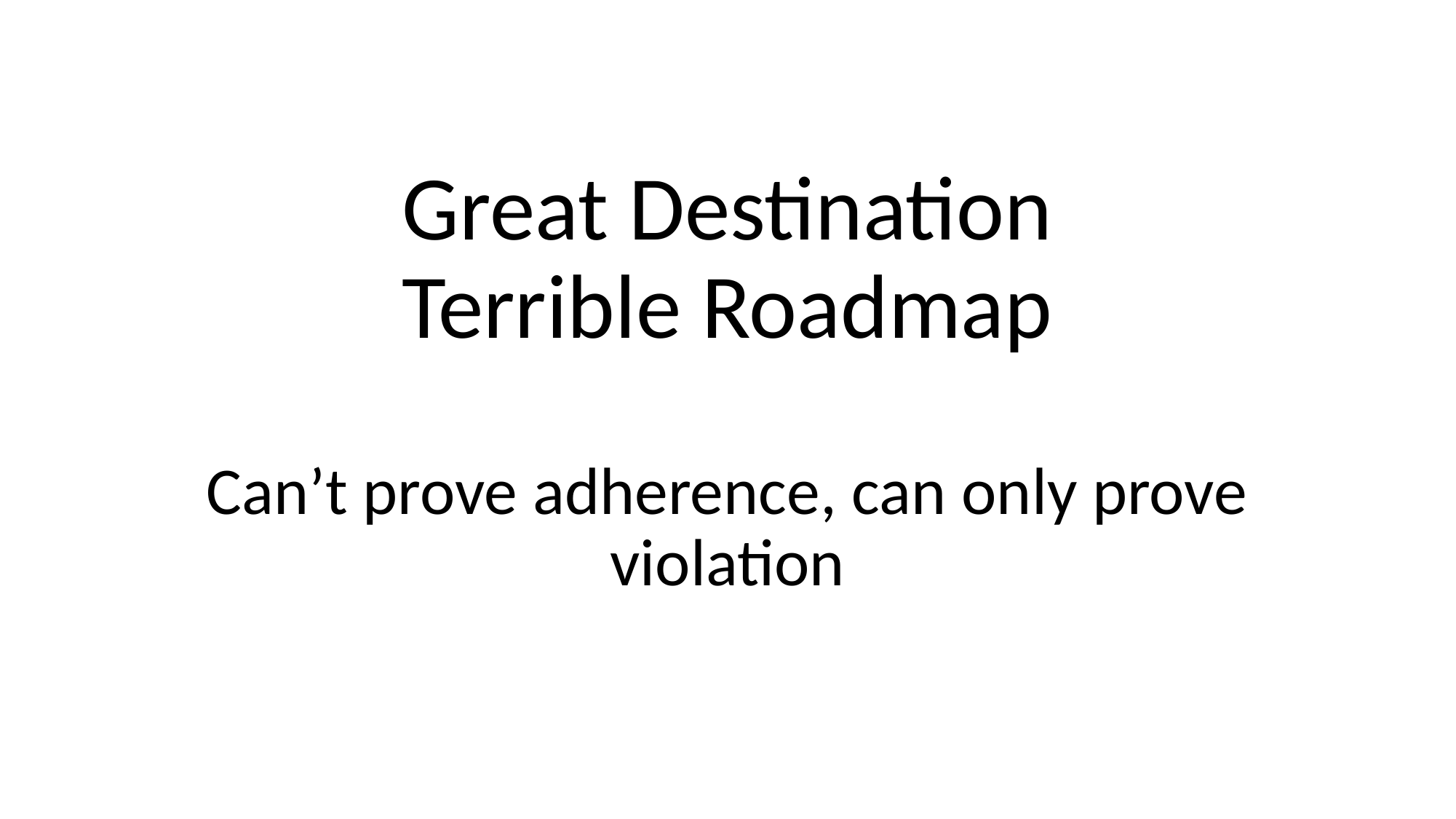

# Great Destination Terrible Roadmap Can’t prove adherence, can only prove violation